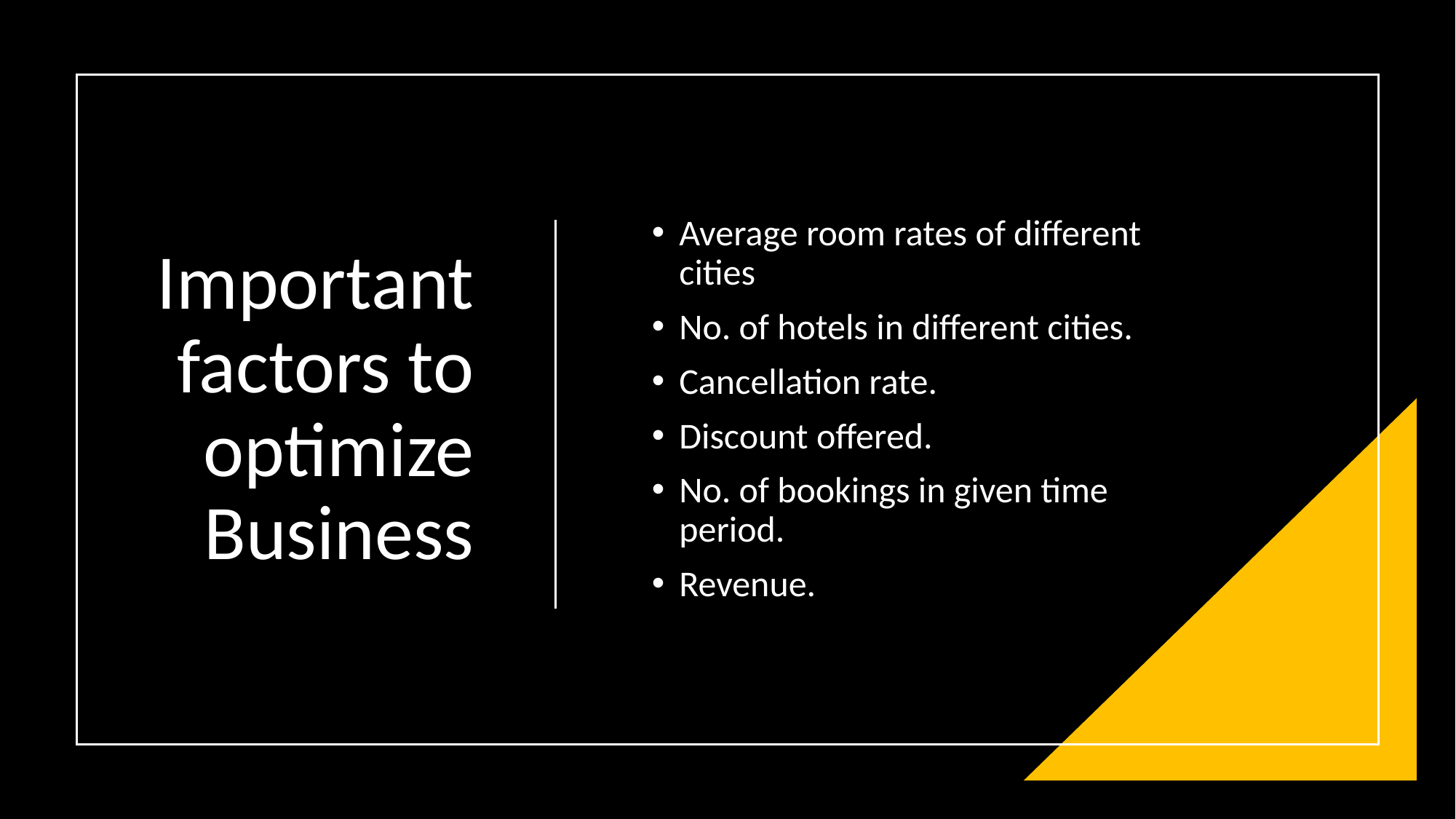

# Important factors to optimize Business
Average room rates of different cities
No. of hotels in different cities.
Cancellation rate.
Discount offered.
No. of bookings in given time period.
Revenue.